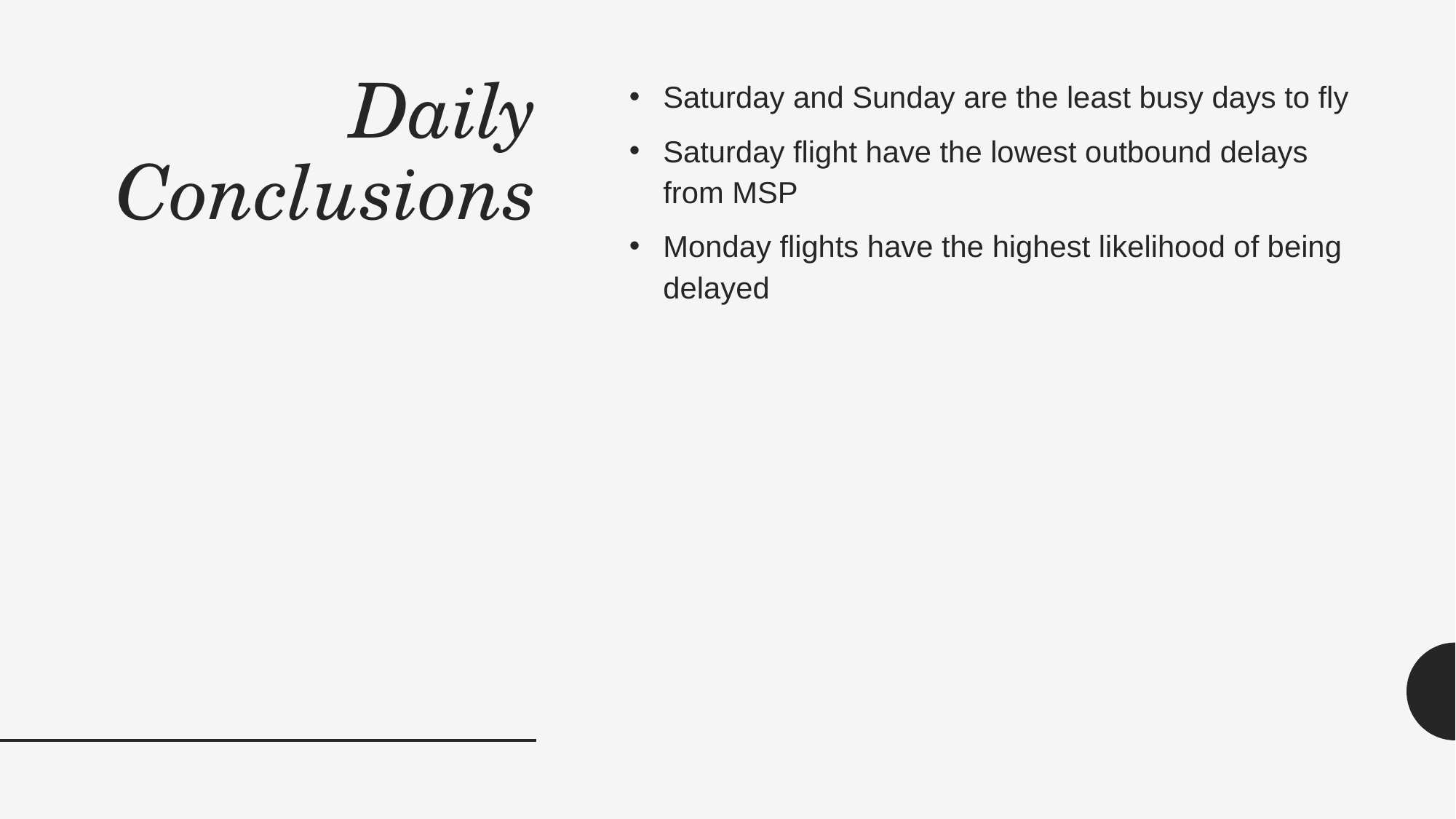

# Daily Conclusions
Saturday and Sunday are the least busy days to fly
Saturday flight have the lowest outbound delays from MSP
Monday flights have the highest likelihood of being delayed